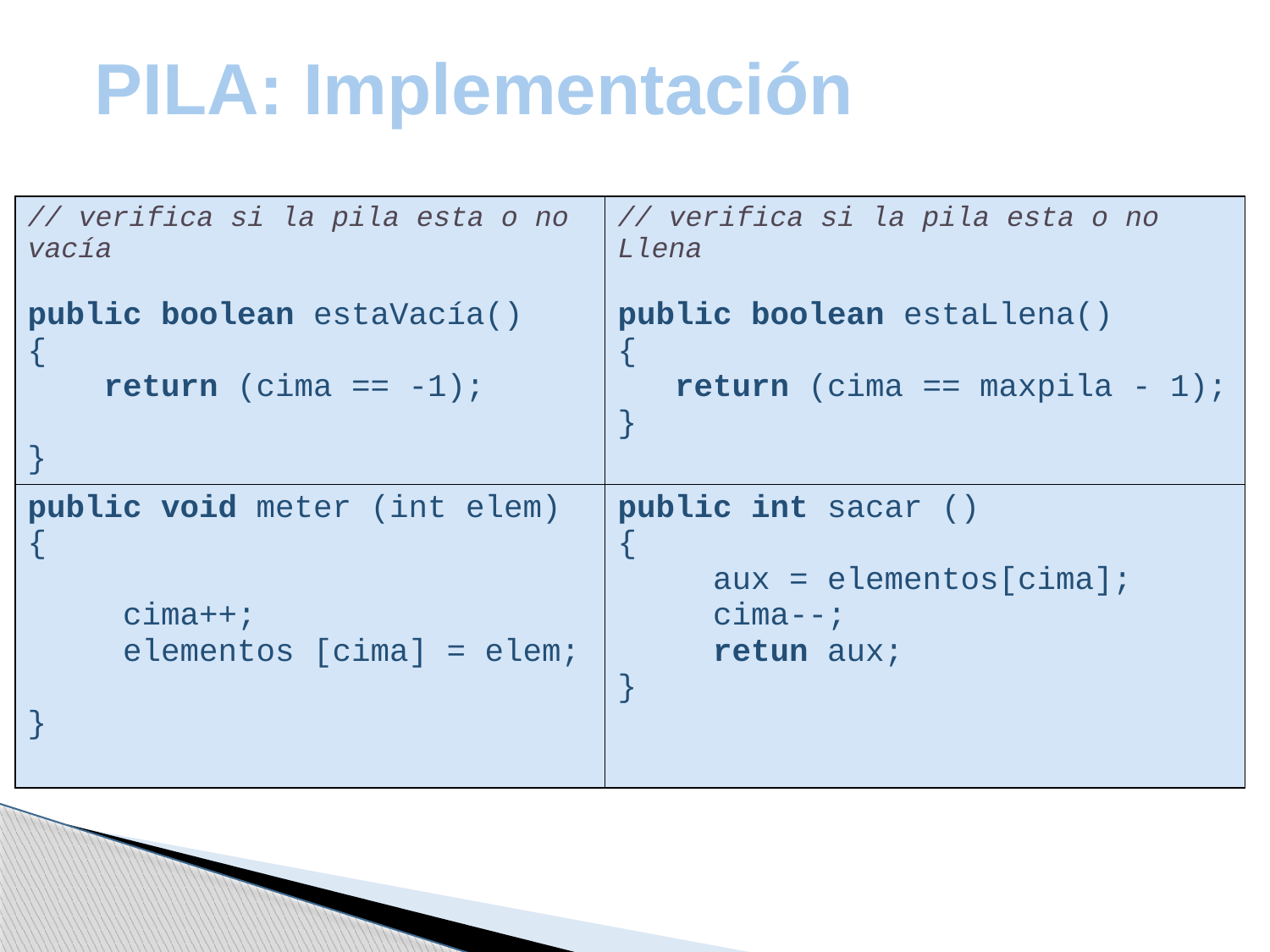

# PILA: Implementación
| // verifica si la pila esta o no vacía public boolean estaVacía() { return (cima == -1); } | // verifica si la pila esta o no Llena public boolean estaLlena() { return (cima == maxpila - 1); } |
| --- | --- |
| public void meter (int elem) { cima++; elementos [cima] = elem; } | public int sacar () { aux = elementos[cima]; cima--; retun aux; } |